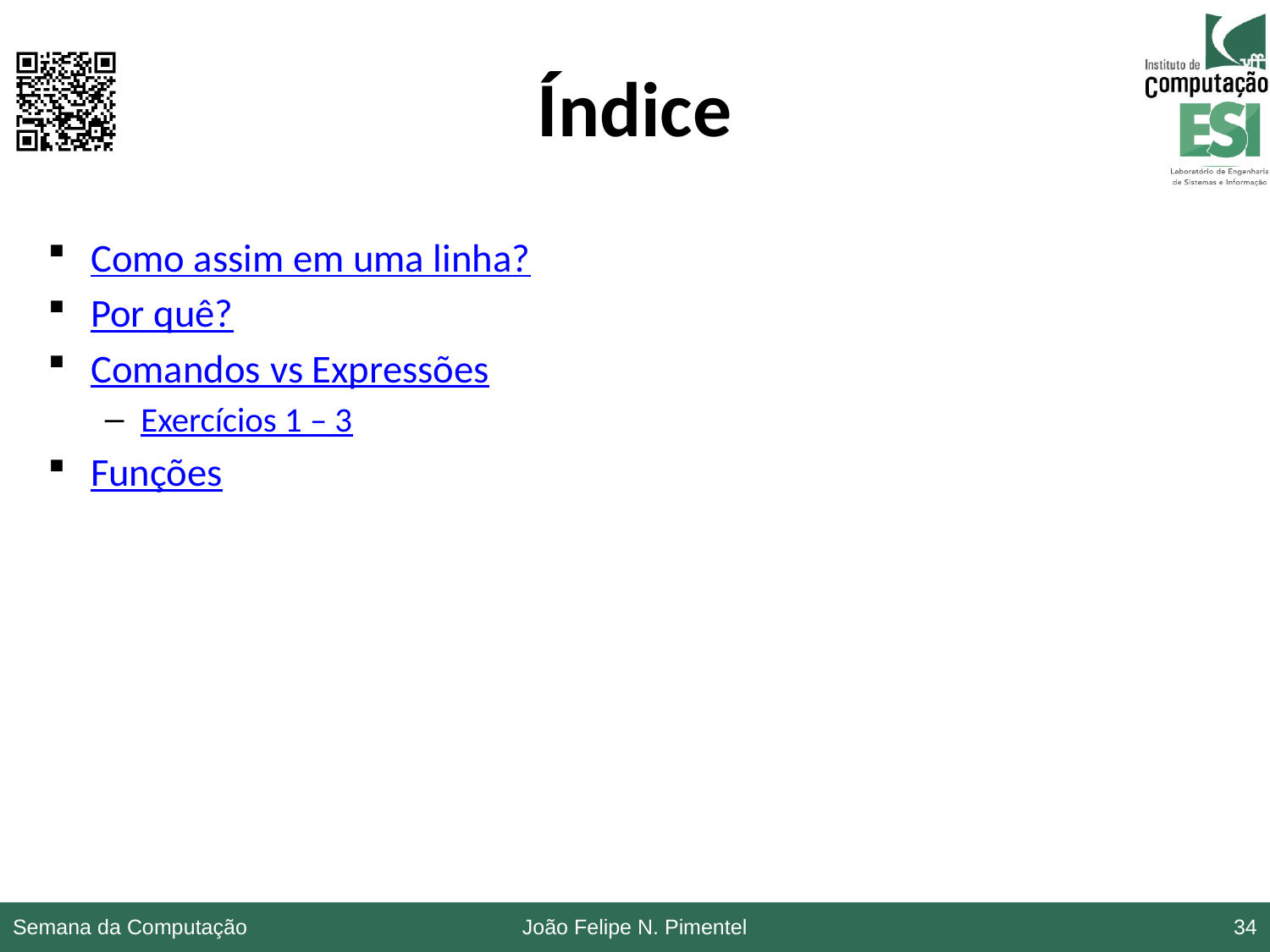

# Índice
Como assim em uma linha?
Por quê?
Comandos vs Expressões
Exercícios 1 – 3
Funções
Exercícios 4 – 5
Estruturas de Dados
Exercícios 6 – 8
Geradores
Exercícios 9 – 11
Itertools
Exercício 12

Semana da Computação
João Felipe N. Pimentel
34